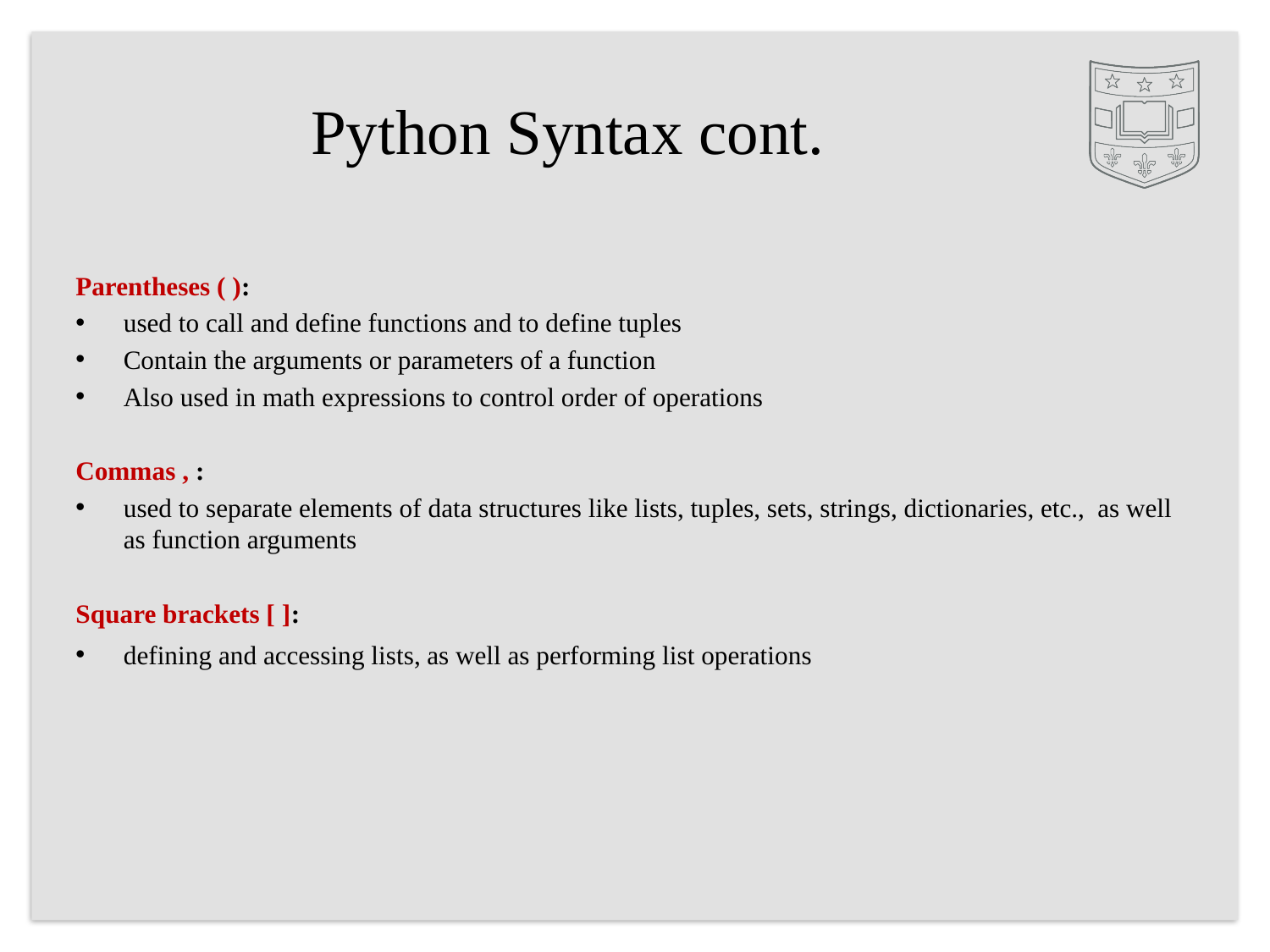

# Python Syntax cont.

Parentheses ( ):
used to call and define functions and to define tuples
Contain the arguments or parameters of a function
Also used in math expressions to control order of operations

Commas , :
used to separate elements of data structures like lists, tuples, sets, strings, dictionaries, etc.,  as well as function arguments

Square brackets [ ]:
defining and accessing lists, as well as performing list operations